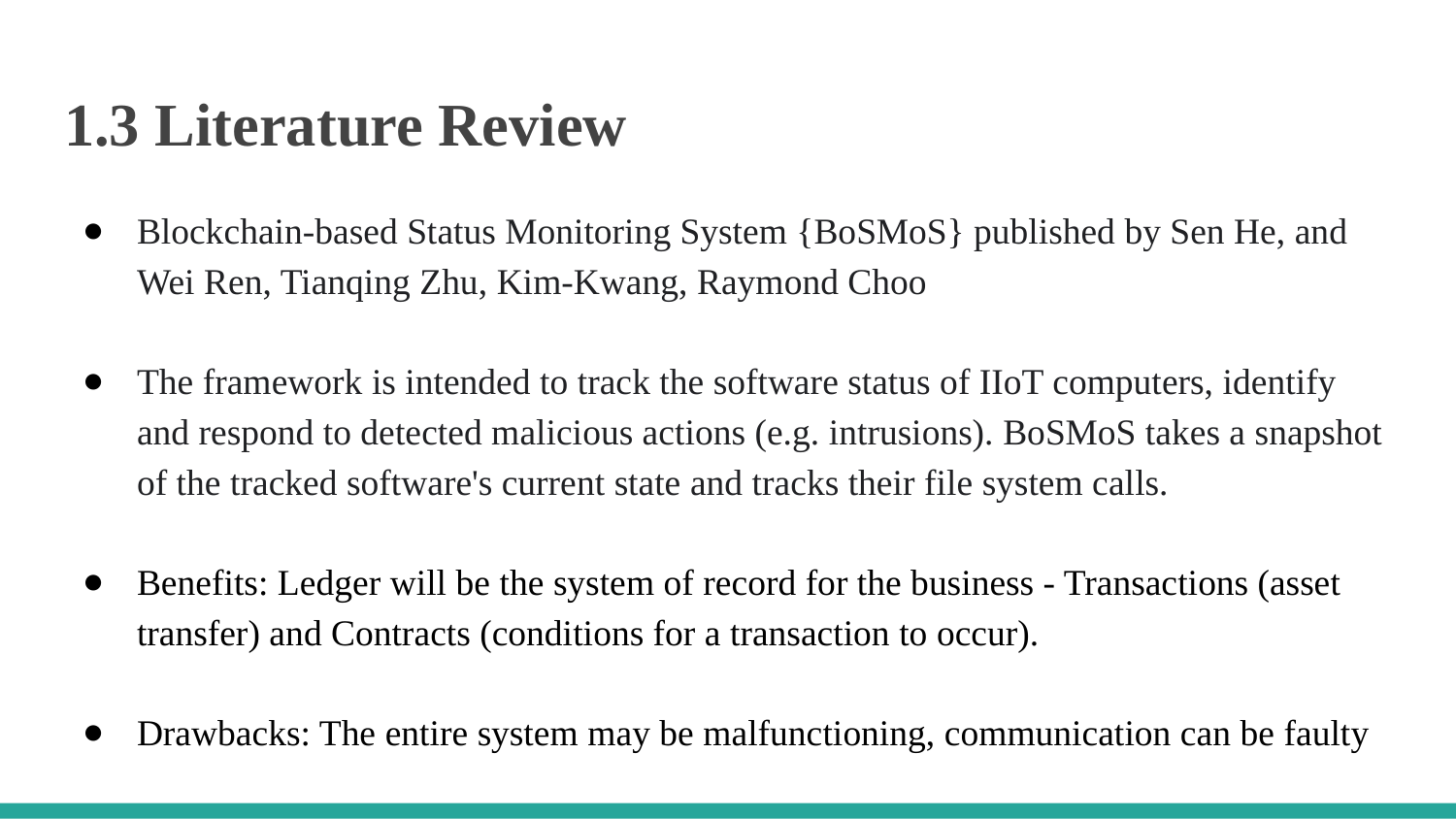

# 1.3 Literature Review
Blockchain-based Status Monitoring System {BoSMoS} published by Sen He, and Wei Ren, Tianqing Zhu, Kim-Kwang, Raymond Choo

The framework is intended to track the software status of IIoT computers, identify and respond to detected malicious actions (e.g. intrusions). BoSMoS takes a snapshot of the tracked software's current state and tracks their file system calls.

Benefits: Ledger will be the system of record for the business - Transactions (asset transfer) and Contracts (conditions for a transaction to occur).

Drawbacks: The entire system may be malfunctioning, communication can be faulty